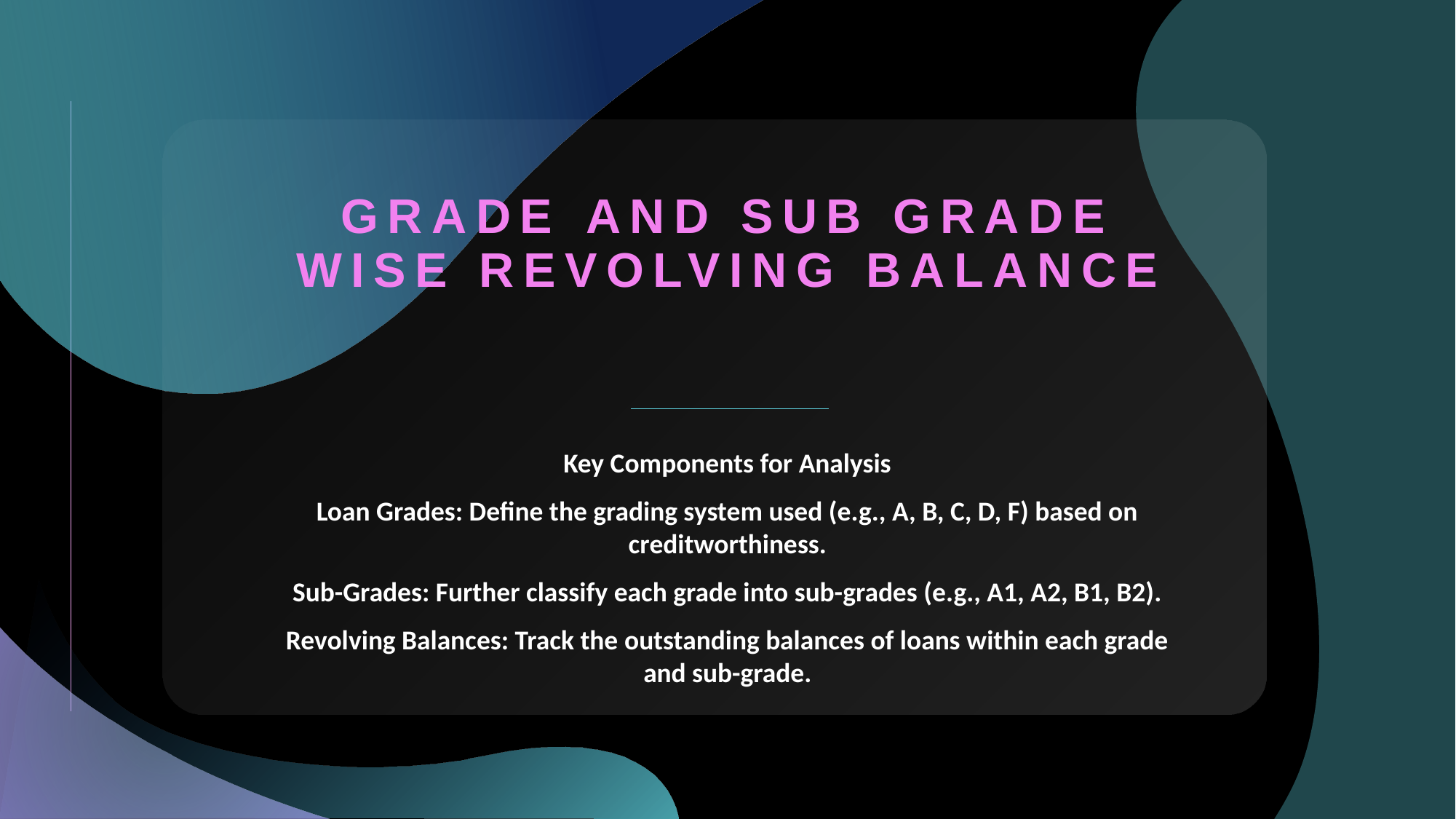

# Grade and sub grade wise revolving balance
Key Components for Analysis
Loan Grades: Define the grading system used (e.g., A, B, C, D, F) based on creditworthiness.
Sub-Grades: Further classify each grade into sub-grades (e.g., A1, A2, B1, B2).
Revolving Balances: Track the outstanding balances of loans within each grade and sub-grade.